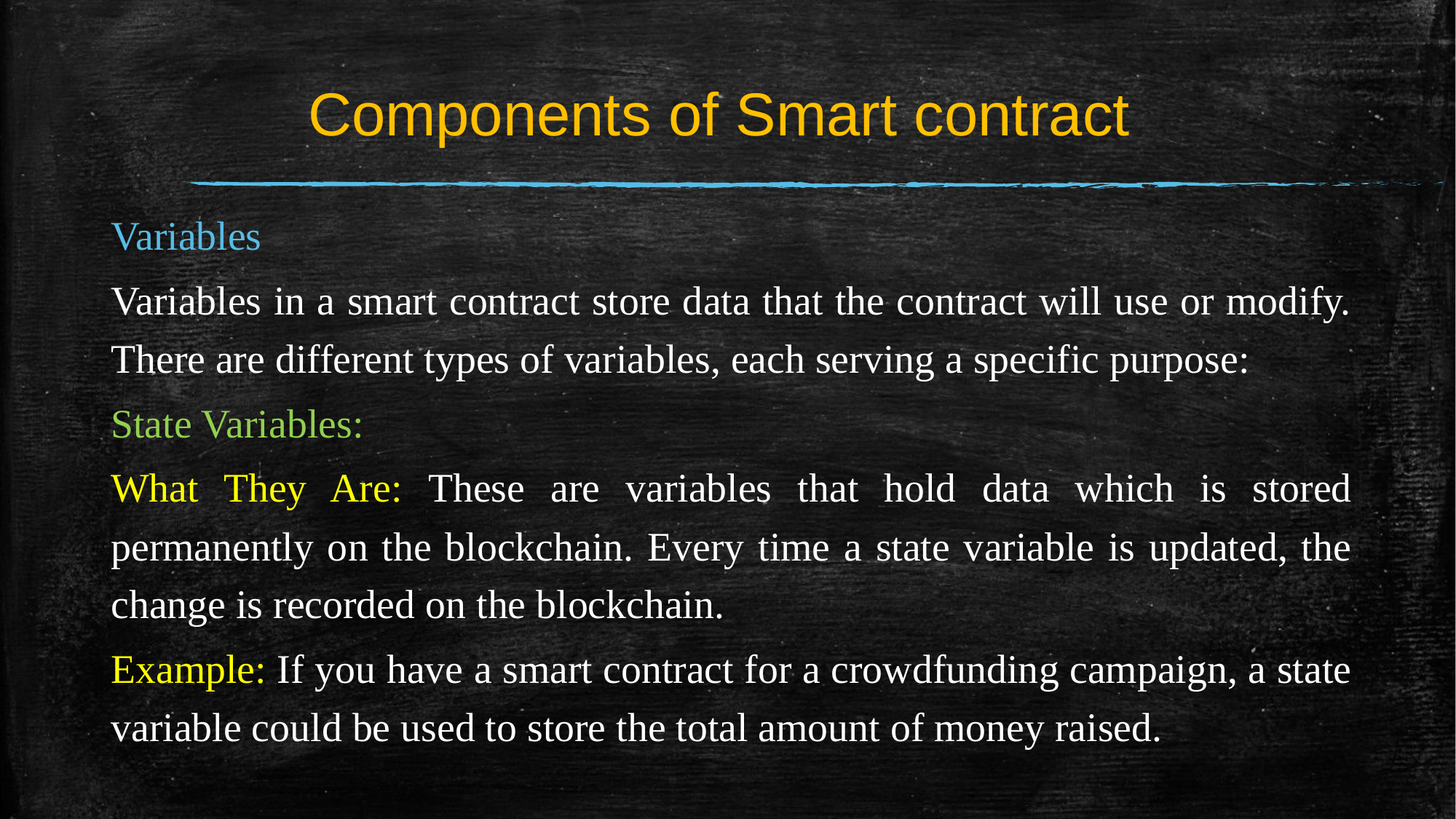

# Components of Smart contract
Variables
Variables in a smart contract store data that the contract will use or modify. There are different types of variables, each serving a specific purpose:
State Variables:
What They Are: These are variables that hold data which is stored permanently on the blockchain. Every time a state variable is updated, the change is recorded on the blockchain.
Example: If you have a smart contract for a crowdfunding campaign, a state variable could be used to store the total amount of money raised.